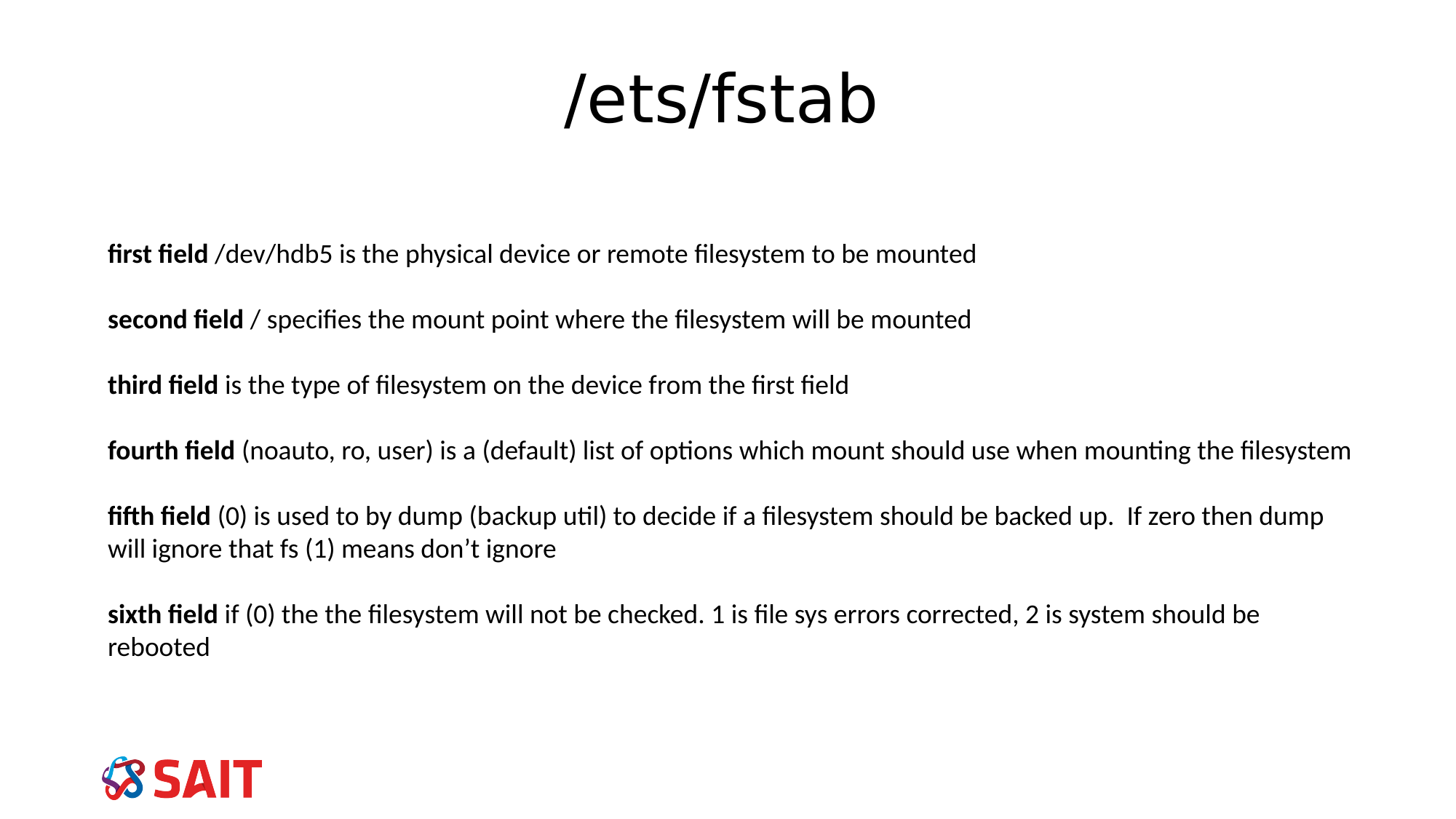

# /ets/fstab
first field /dev/hdb5 is the physical device or remote filesystem to be mounted

second field / specifies the mount point where the filesystem will be mounted

third field is the type of filesystem on the device from the first field

fourth field (noauto, ro, user) is a (default) list of options which mount should use when mounting the filesystem

fifth field (0) is used to by dump (backup util) to decide if a filesystem should be backed up.  If zero then dump will ignore that fs (1) means don’t ignore

sixth field if (0) the the filesystem will not be checked. 1 is file sys errors corrected, 2 is system should be rebooted